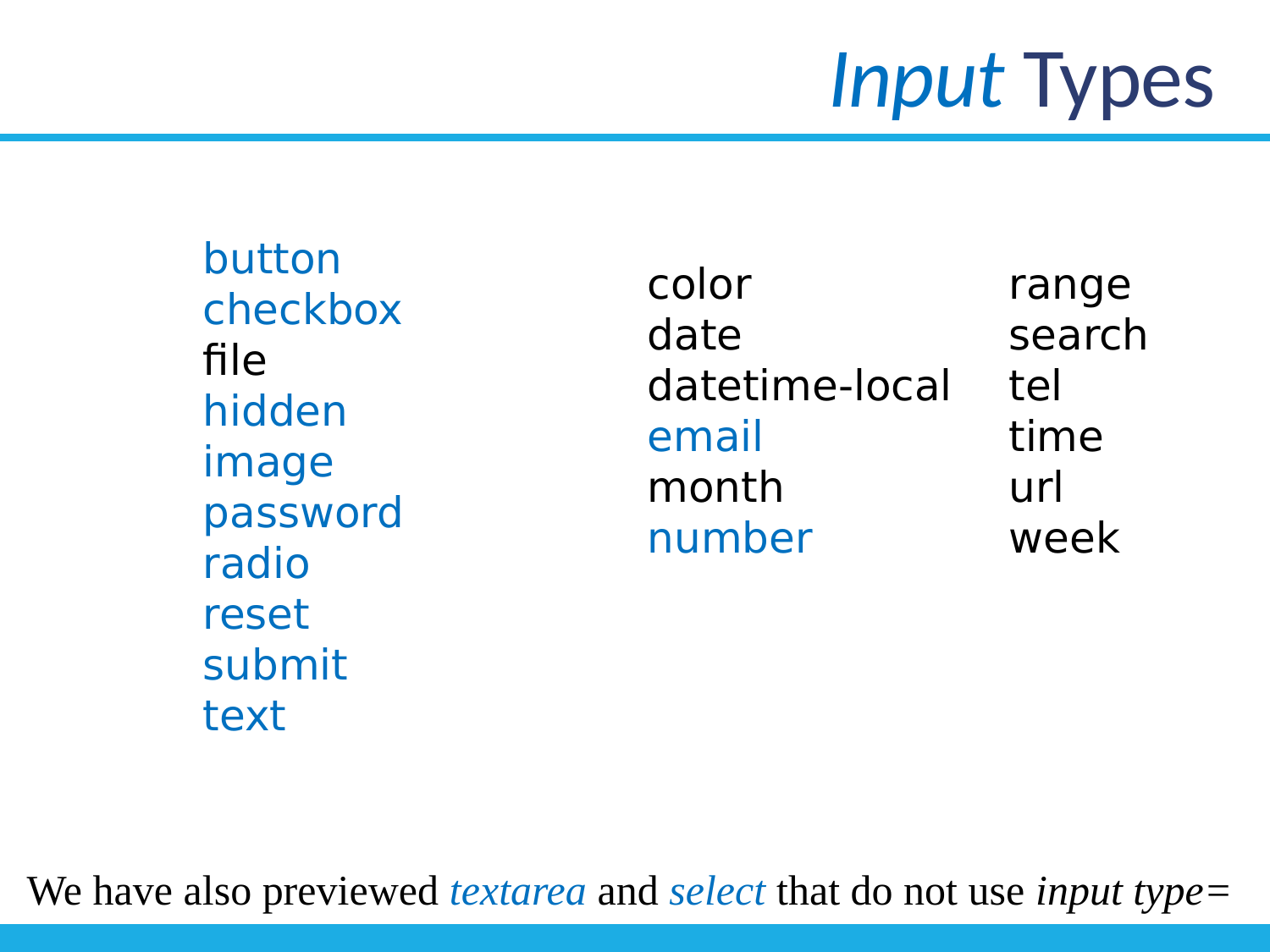

Input Types
button
checkbox
file
hidden
image
password
radio
reset
submit
text
color
date
datetime-local
email
month
number
range
search
tel
time
url
week
We have also previewed textarea and select that do not use input type=
25